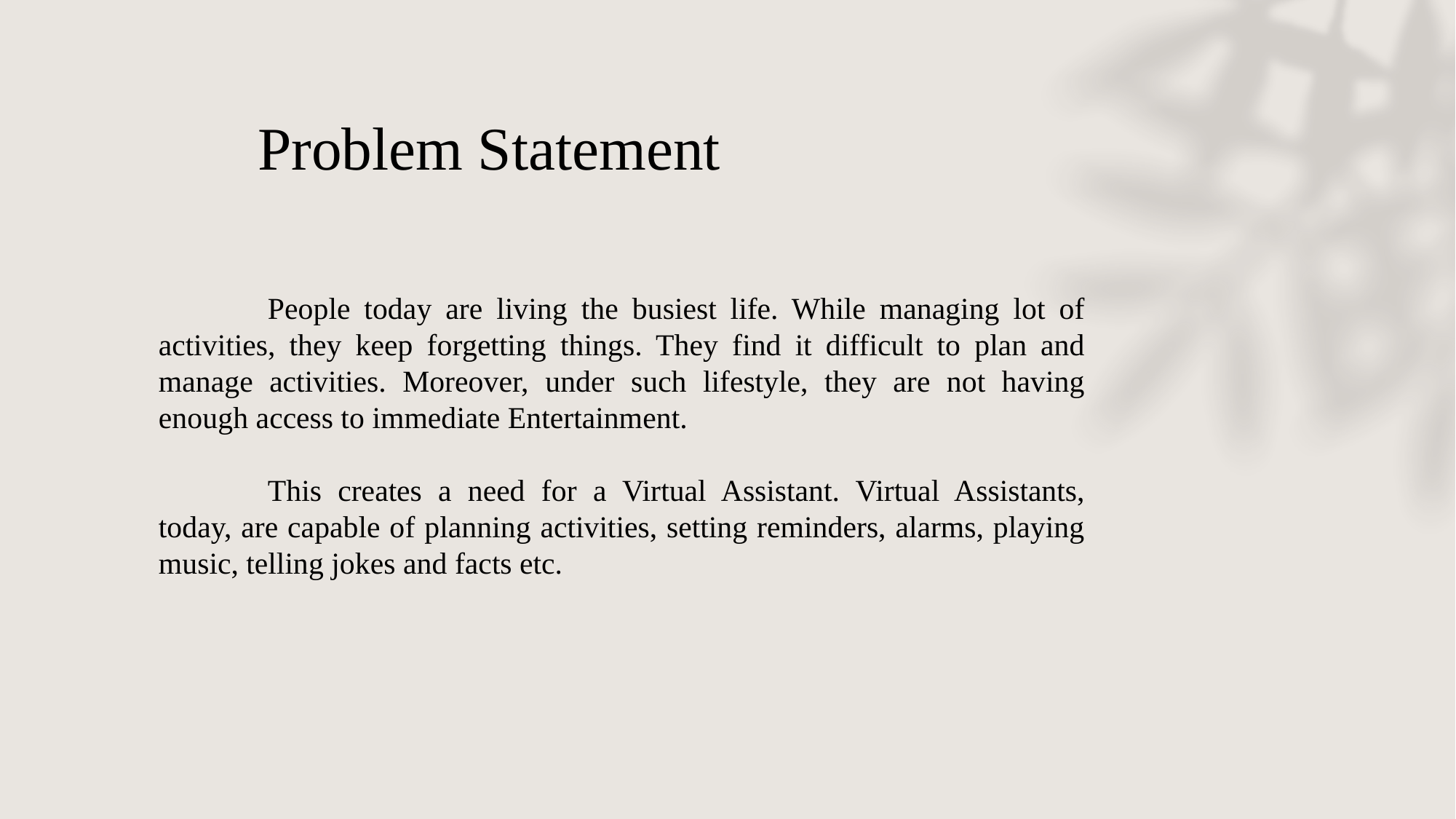

Problem Statement
	People today are living the busiest life. While managing lot of activities, they keep forgetting things. They find it difficult to plan and manage activities. Moreover, under such lifestyle, they are not having enough access to immediate Entertainment.

	This creates a need for a Virtual Assistant. Virtual Assistants, today, are capable of planning activities, setting reminders, alarms, playing music, telling jokes and facts etc.